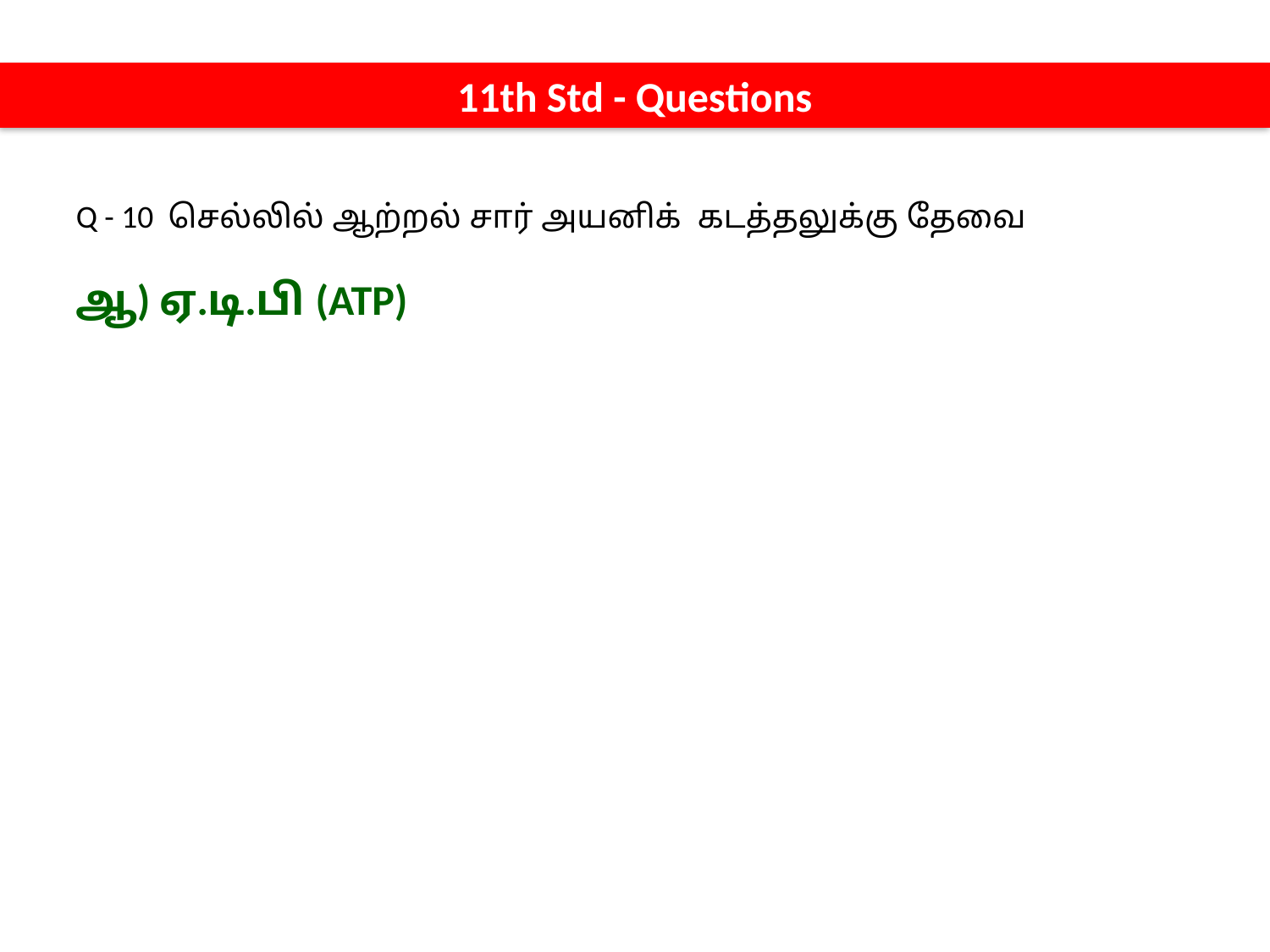

11th Std - Questions
Q - 10  செல்லில் ஆற்றல் சார் அயனிக்  கடத்தலுக்கு தேவை

ஆ) ஏ.டி.பி (ATP)